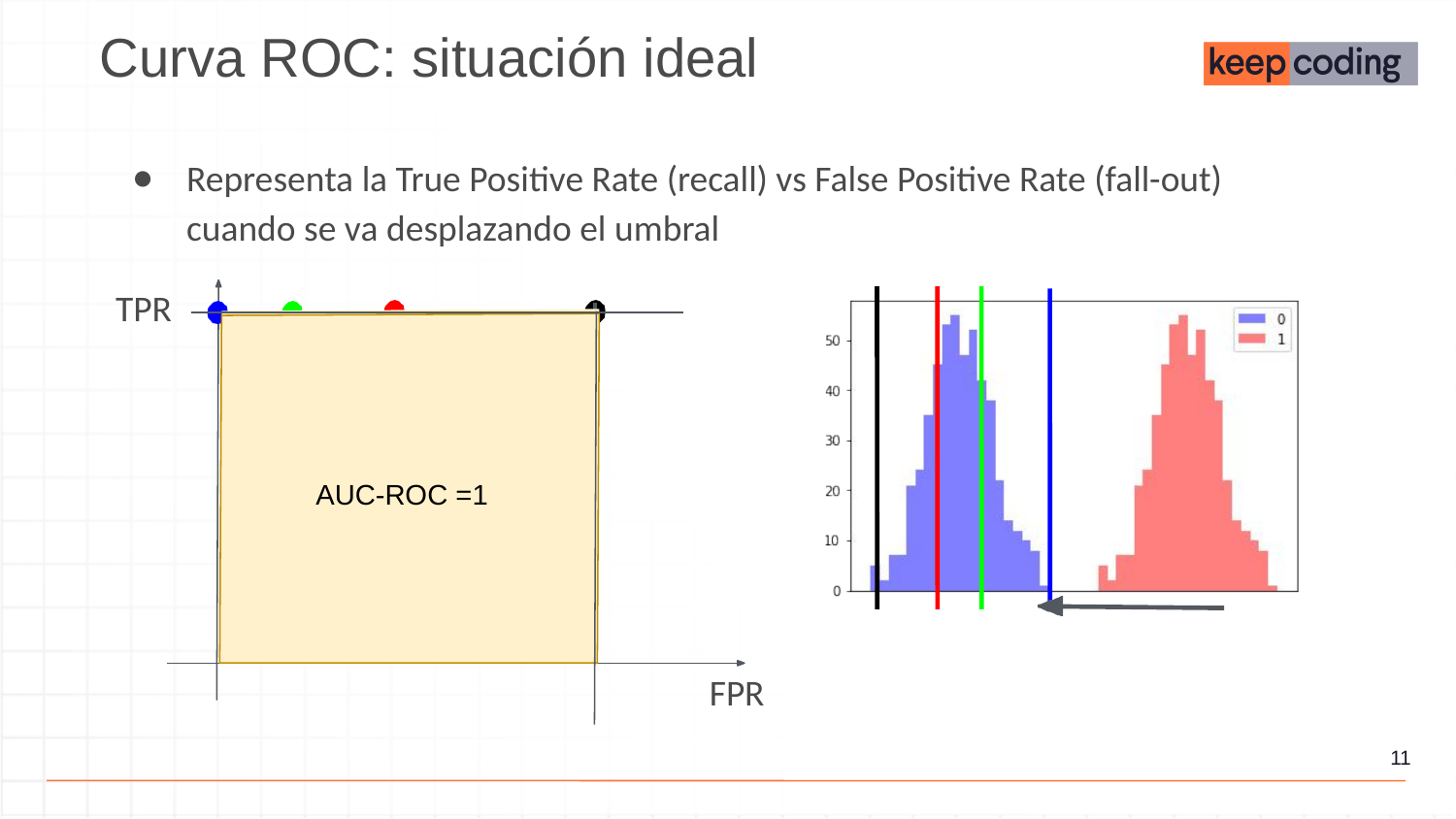

Curva ROC: situación ideal
Representa la True Positive Rate (recall) vs False Positive Rate (fall-out) cuando se va desplazando el umbral
TPR

AUC-ROC =1

FPR
11